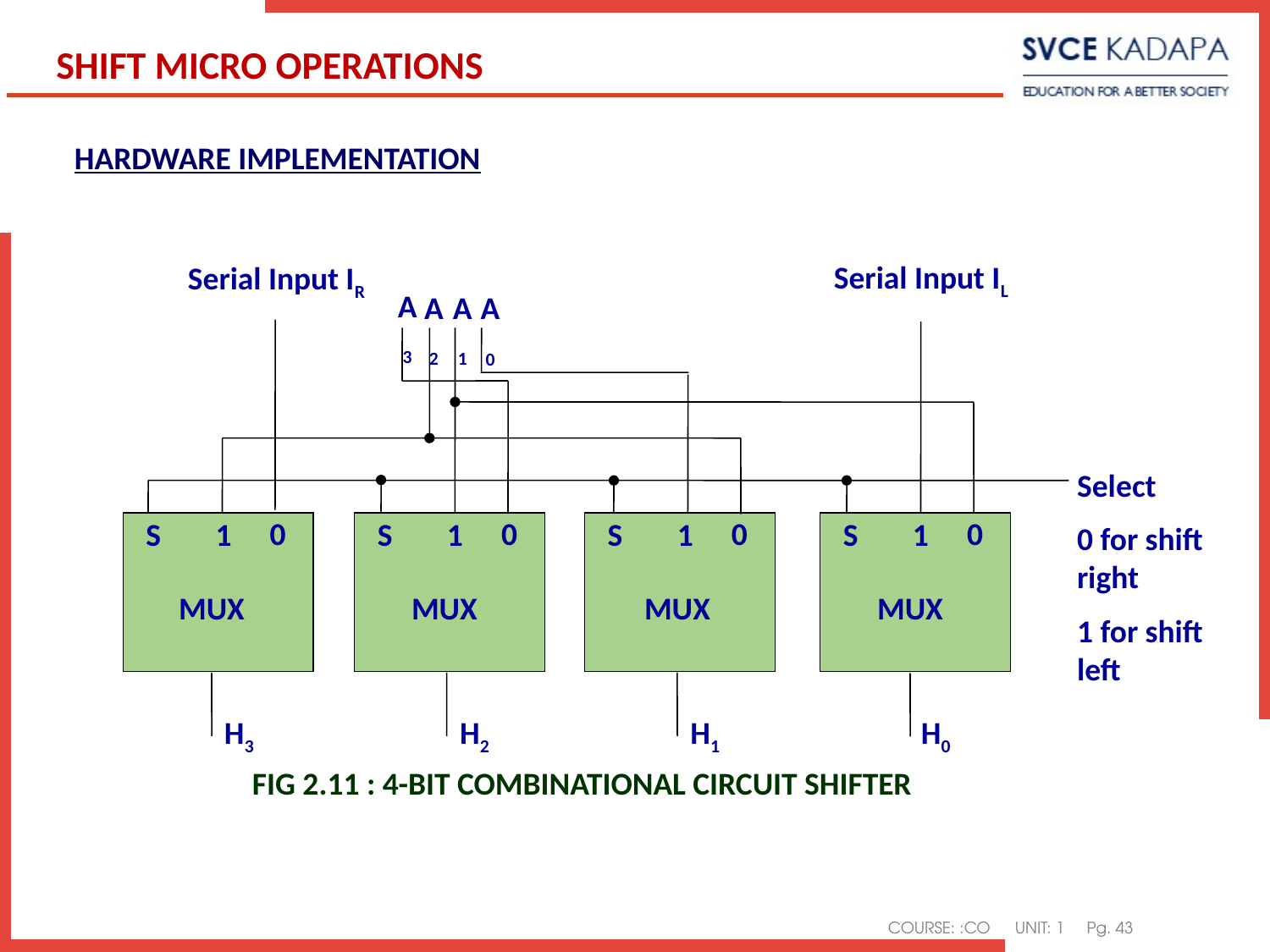

# SHIFT MICRO OPERATIONS
HARDWARE IMPLEMENTATION
Serial Input IL
Serial Input IR
A3
A2
A1
A0

Select
0 for shift right
1 for shift left

0
0
0
0
S
1
S
1
S
1
S
1

MUX
MUX
MUX
MUX

H3
H2
H1
H0
FIG 2.11 : 4-BIT COMBINATIONAL CIRCUIT SHIFTER